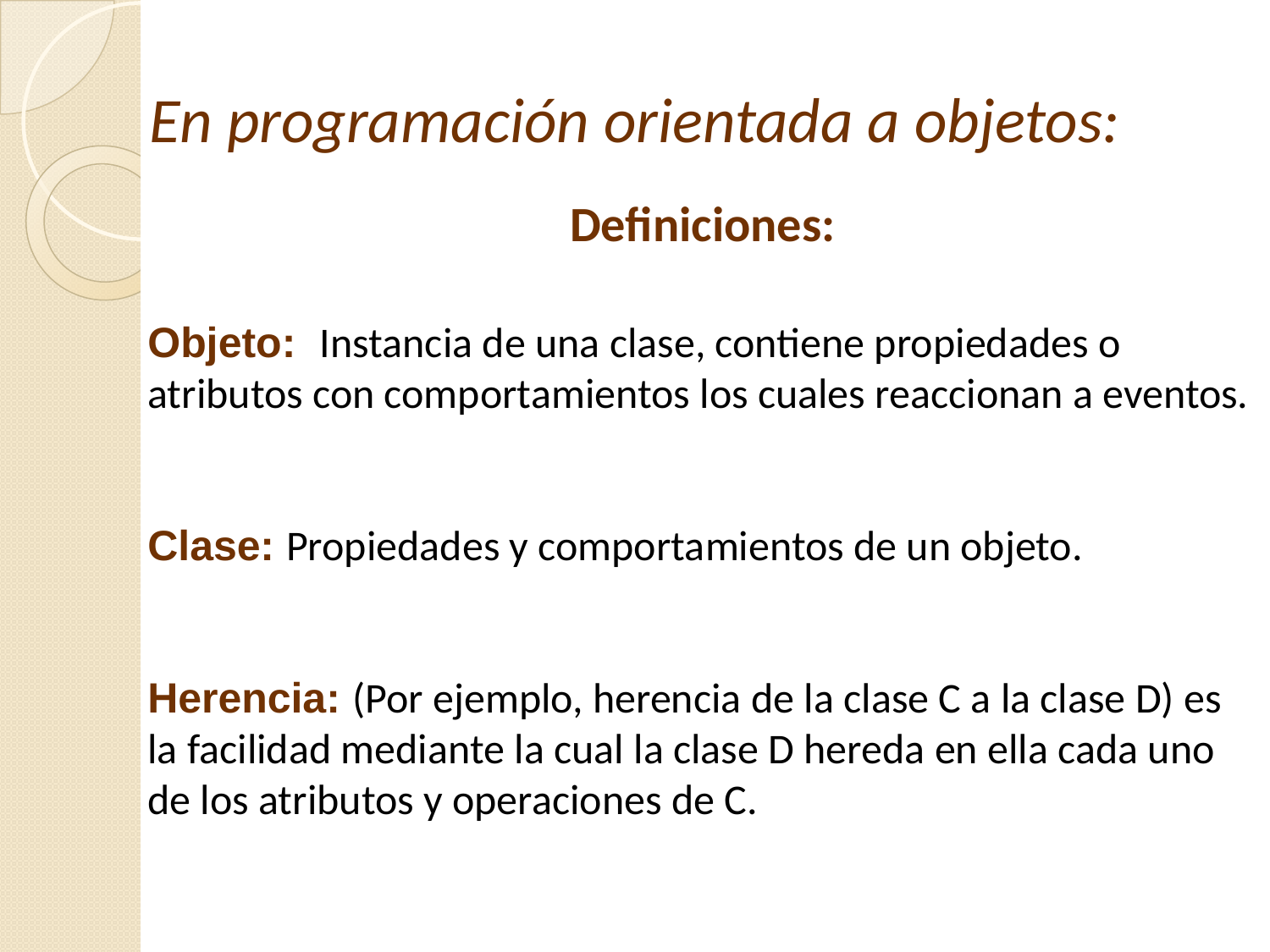

# En programación orientada a objetos:
Definiciones:

Objeto:  Instancia de una clase, contiene propiedades o atributos con comportamientos los cuales reaccionan a eventos.

Clase: Propiedades y comportamientos de un objeto.

Herencia: (Por ejemplo, herencia de la clase C a la clase D) es la facilidad mediante la cual la clase D hereda en ella cada uno de los atributos y operaciones de C.